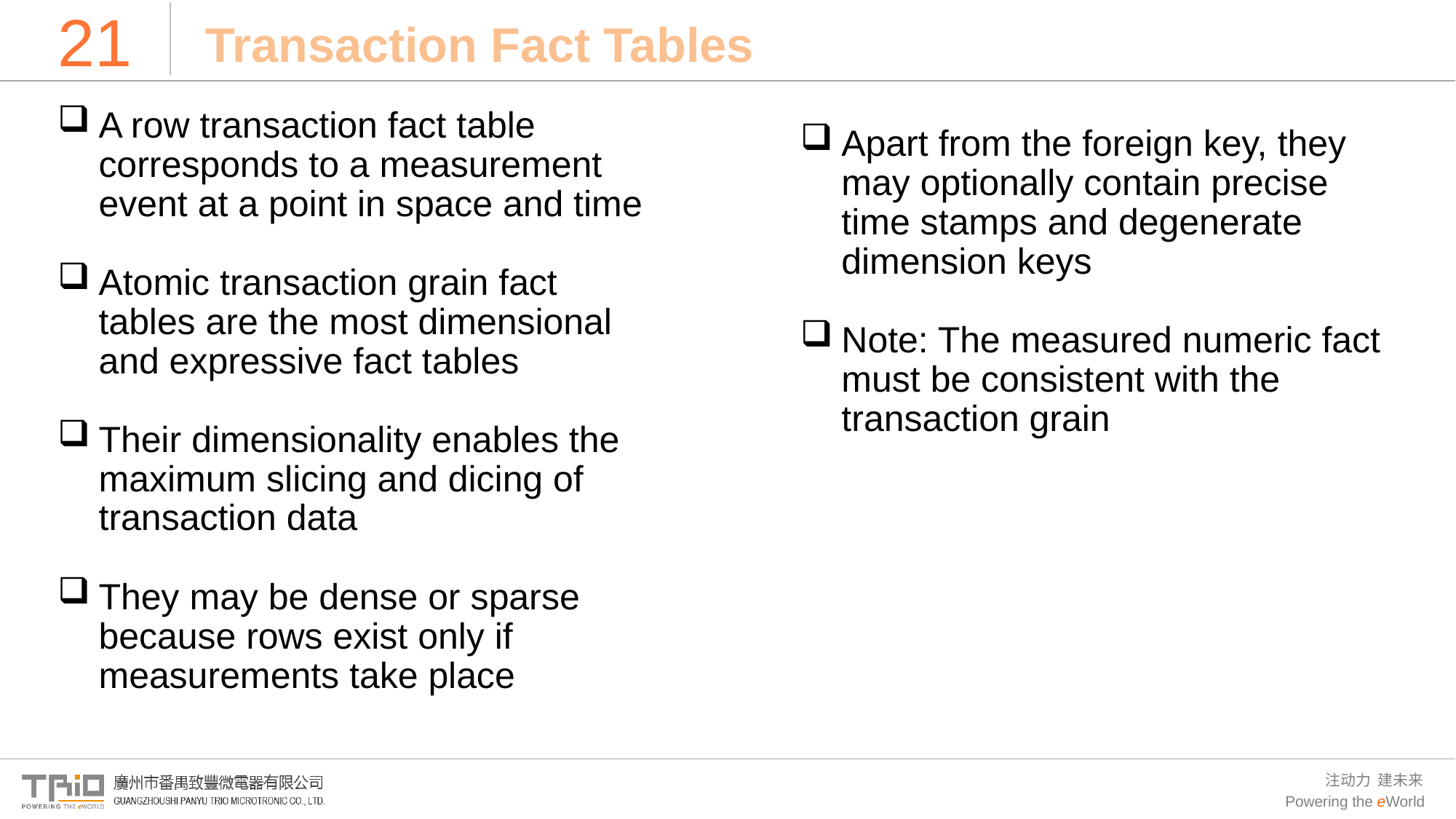

# 21
Transaction Fact Tables
A row transaction fact table corresponds to a measurement event at a point in space and time

Atomic transaction grain fact tables are the most dimensional and expressive fact tables

Their dimensionality enables the maximum slicing and dicing of transaction data

They may be dense or sparse because rows exist only if measurements take place

Apart from the foreign key, they may optionally contain precise time stamps and degenerate dimension keys

Note: The measured numeric fact must be consistent with the transaction grain